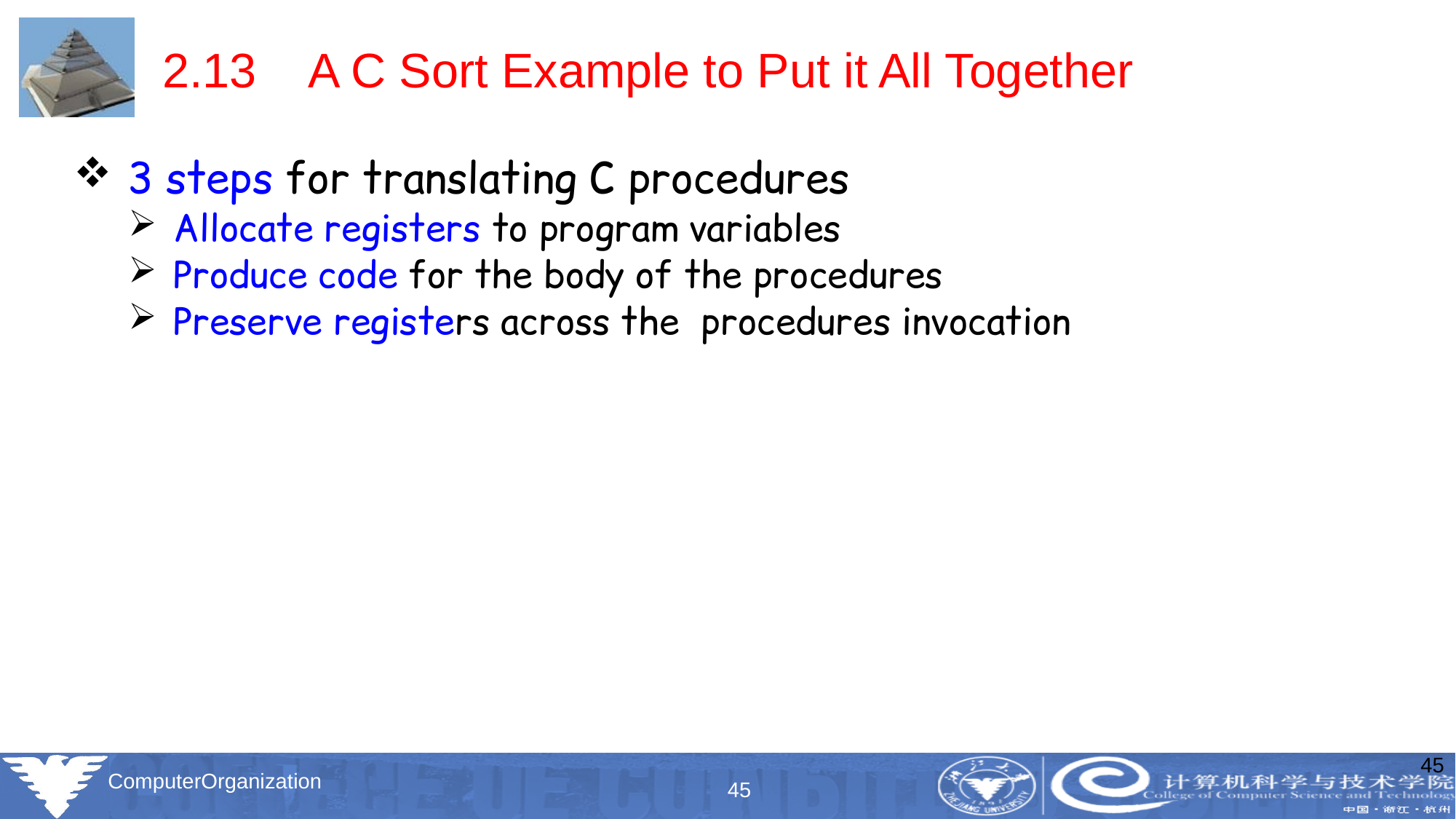

# 2.13    A C Sort Example to Put it All Together
 3 steps for translating C procedures
 Allocate registers to program variables
 Produce code for the body of the procedures
 Preserve registers across the  procedures invocation
45